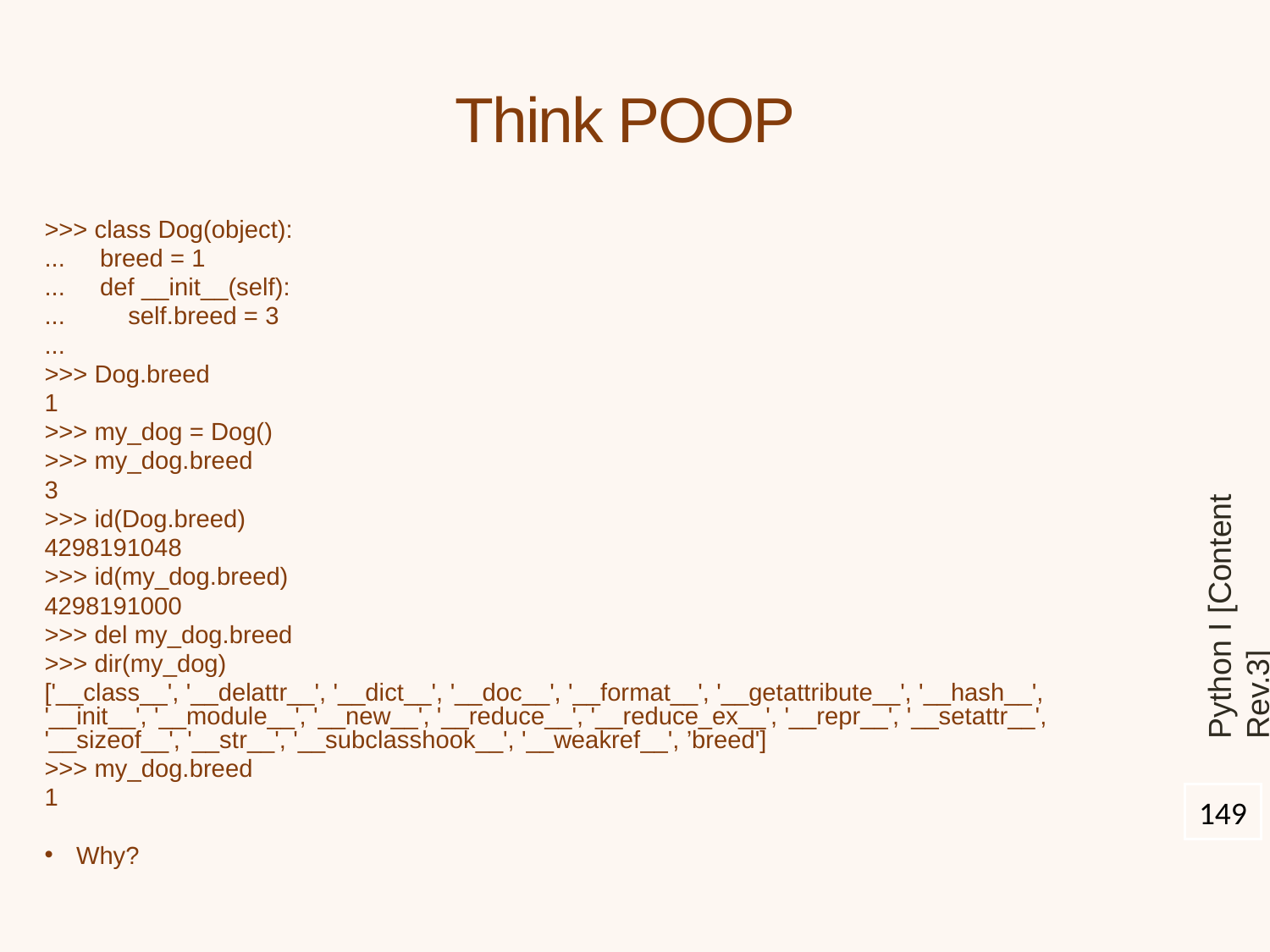

# Think POOP

>>> class Dog(object):
...     breed = 1
...     def __init__(self):
...         self.breed = 3
...
>>> Dog.breed
1
>>> my_dog = Dog()
>>> my_dog.breed
3
>>> id(Dog.breed)
4298191048
>>> id(my_dog.breed)
4298191000
>>> del my_dog.breed
>>> dir(my_dog)
['__class__', '__delattr__', '__dict__', '__doc__', '__format__', '__getattribute__', '__hash__', '__init__', '__module__', '__new__', '__reduce__', '__reduce_ex__', '__repr__', '__setattr__', '__sizeof__', '__str__', '__subclasshook__', '__weakref__', ’breed']
>>> my_dog.breed
1

Why?
Python I [Content Rev.3]
149